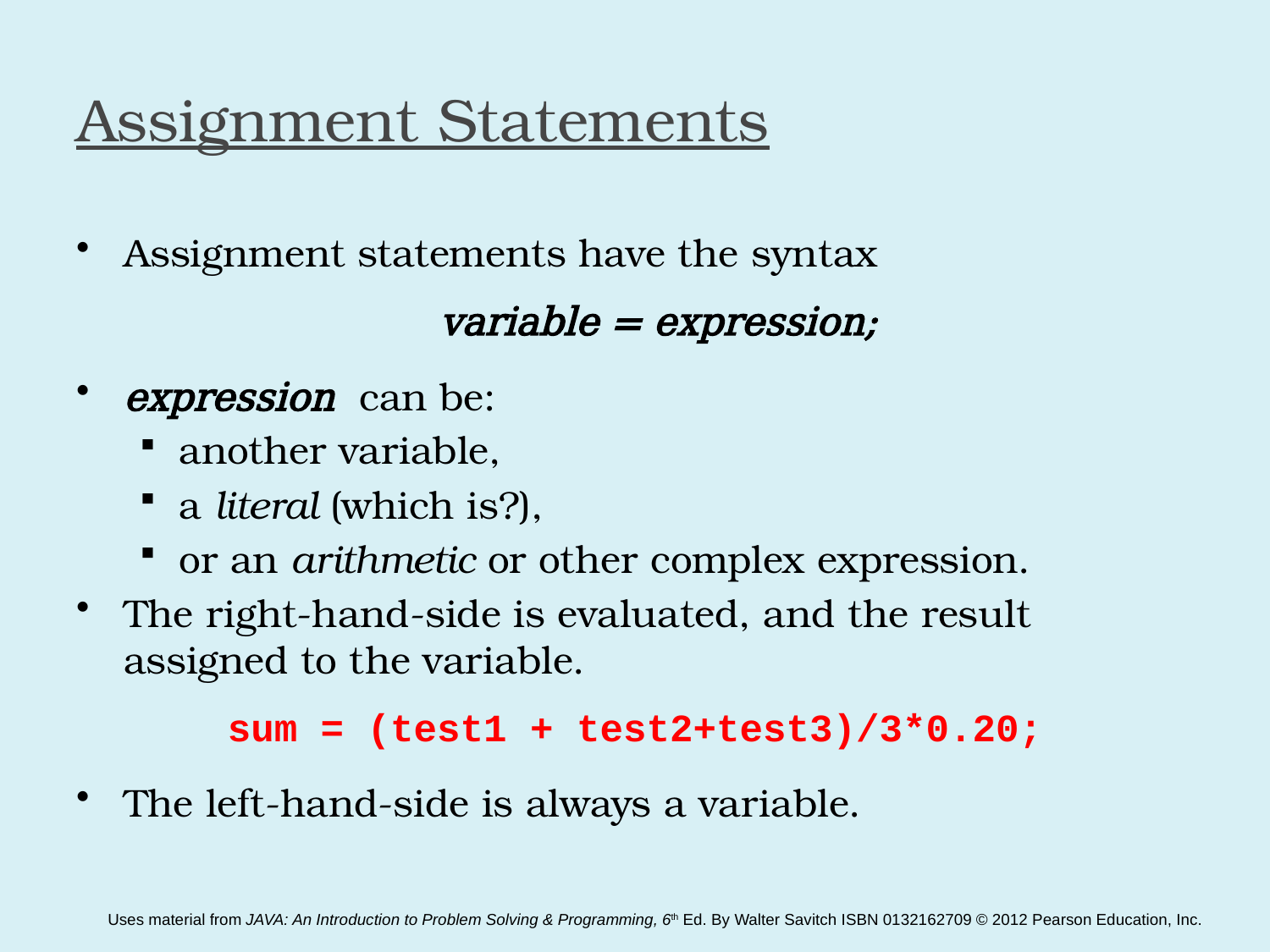

# Assignment Statements
Assignment statements have the syntax
	variable = expression;
expression  can be:
another variable,
a literal (which is?),
or an arithmetic or other complex expression.
The right-hand-side is evaluated, and the result assigned to the variable.
sum = (test1 + test2+test3)/3*0.20;
The left-hand-side is always a variable.